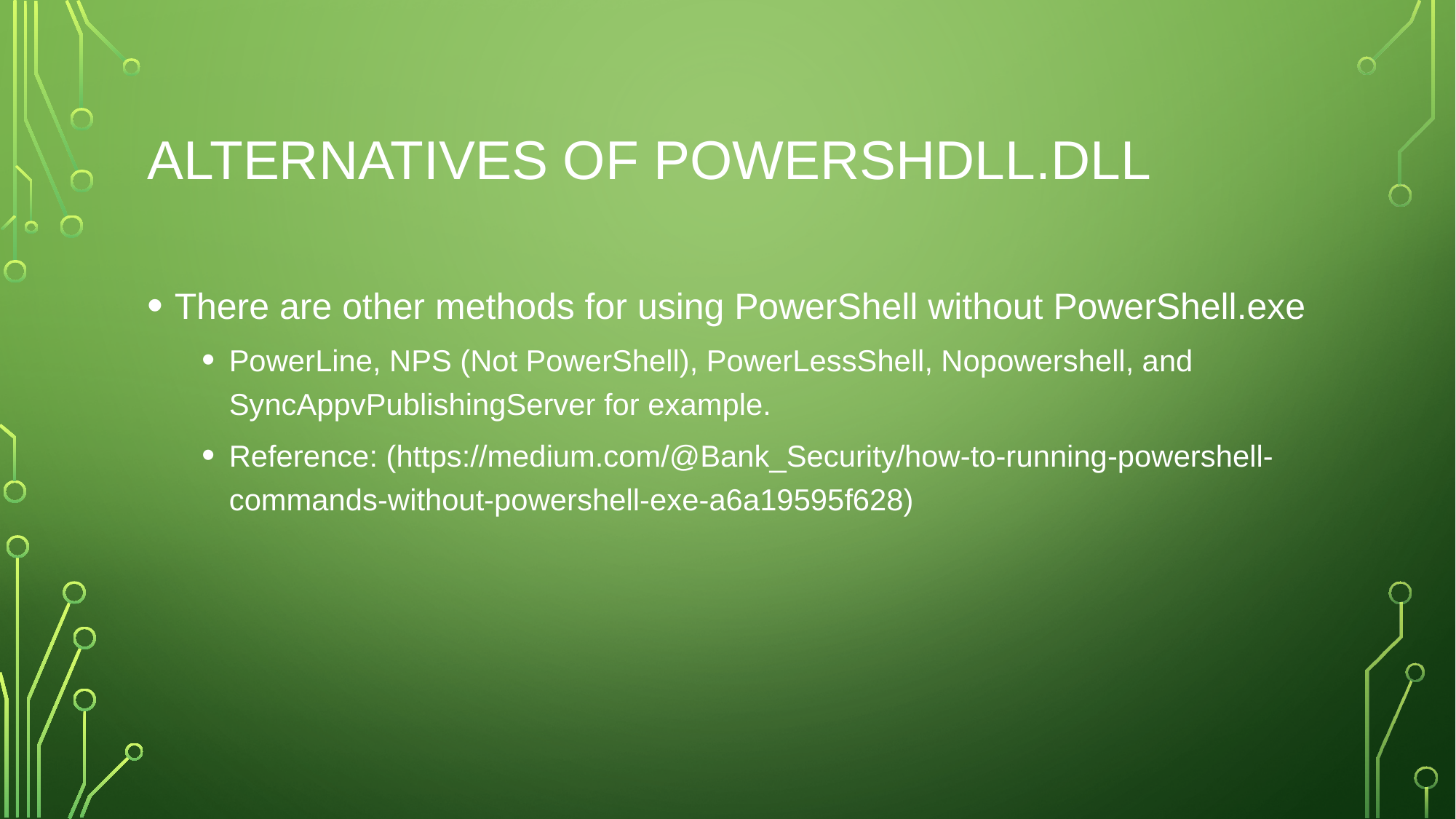

# Alternatives of powershdll.dll
There are other methods for using PowerShell without PowerShell.exe
PowerLine, NPS (Not PowerShell), PowerLessShell, Nopowershell, and SyncAppvPublishingServer for example.
Reference: (https://medium.com/@Bank_Security/how-to-running-powershell-commands-without-powershell-exe-a6a19595f628)